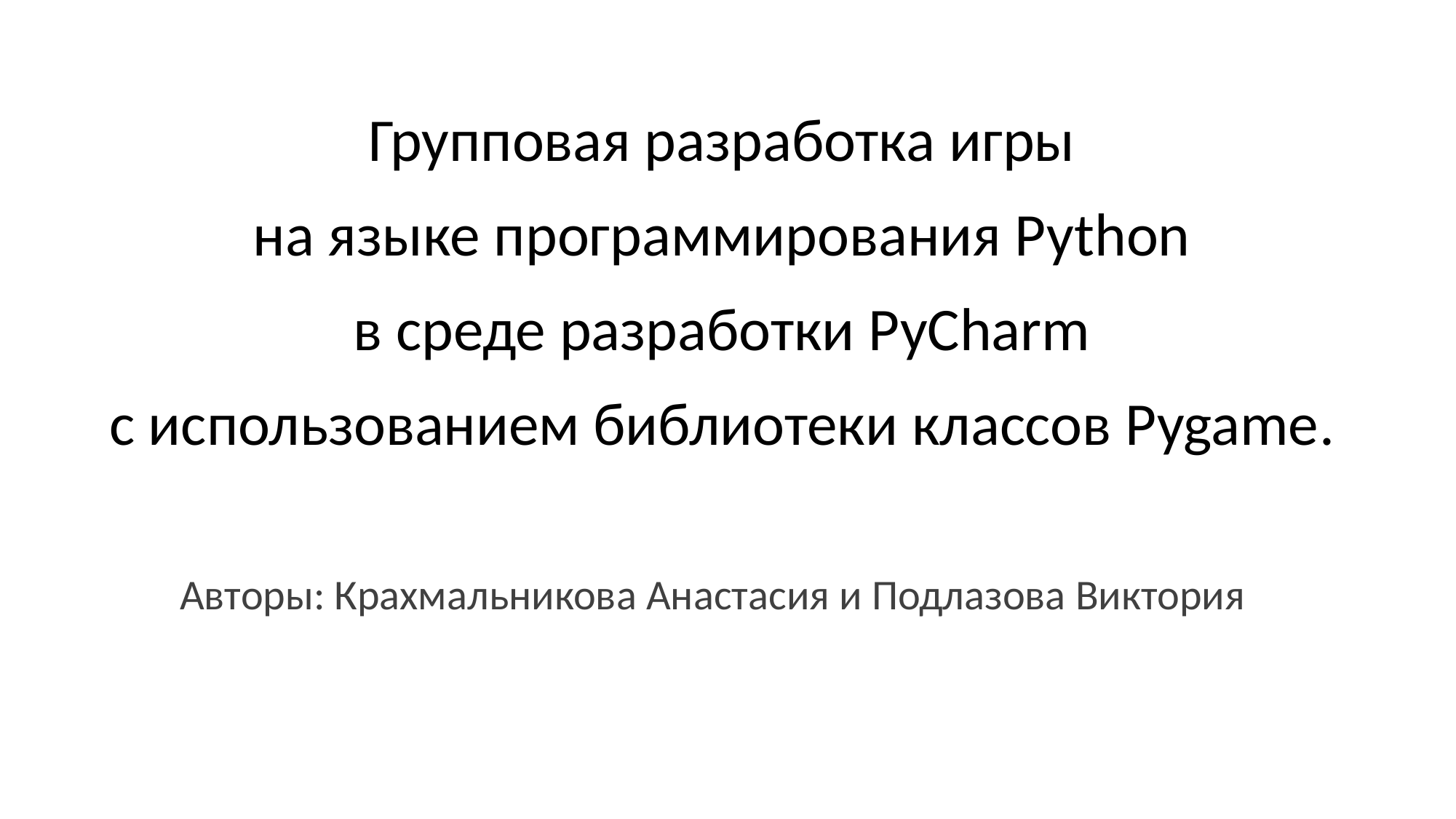

# Групповая разработка игры на языке программирования Python в среде разработки PyCharm с использованием библиотеки классов Pygame.
Авторы: Крахмальникова Анастасия и Подлазова Виктория